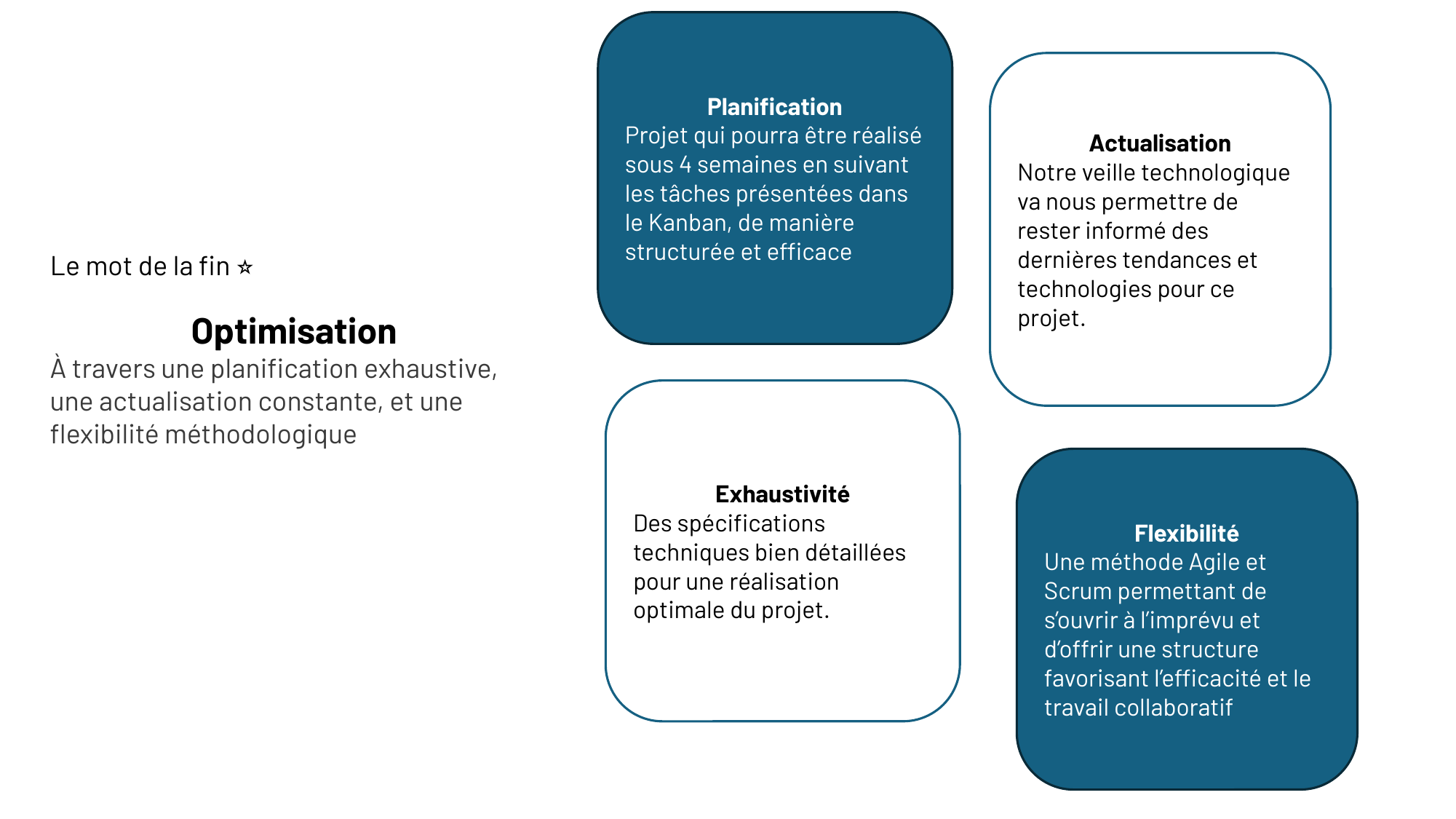

Planification
Projet qui pourra être réalisé sous 4 semaines en suivant les tâches présentées dans le Kanban, de manière structurée et efficace
Actualisation
Notre veille technologique va nous permettre de rester informé des dernières tendances et
technologies pour ce projet.
Le mot de la fin ⭐
Optimisation
À travers une planification exhaustive, une actualisation constante, et une flexibilité méthodologique
Exhaustivité
Des spécifications techniques bien détaillées pour une réalisation optimale du projet.
Flexibilité
Une méthode Agile et Scrum permettant de s’ouvrir à l’imprévu et d’offrir une structure favorisant l’efficacité et le travail collaboratif